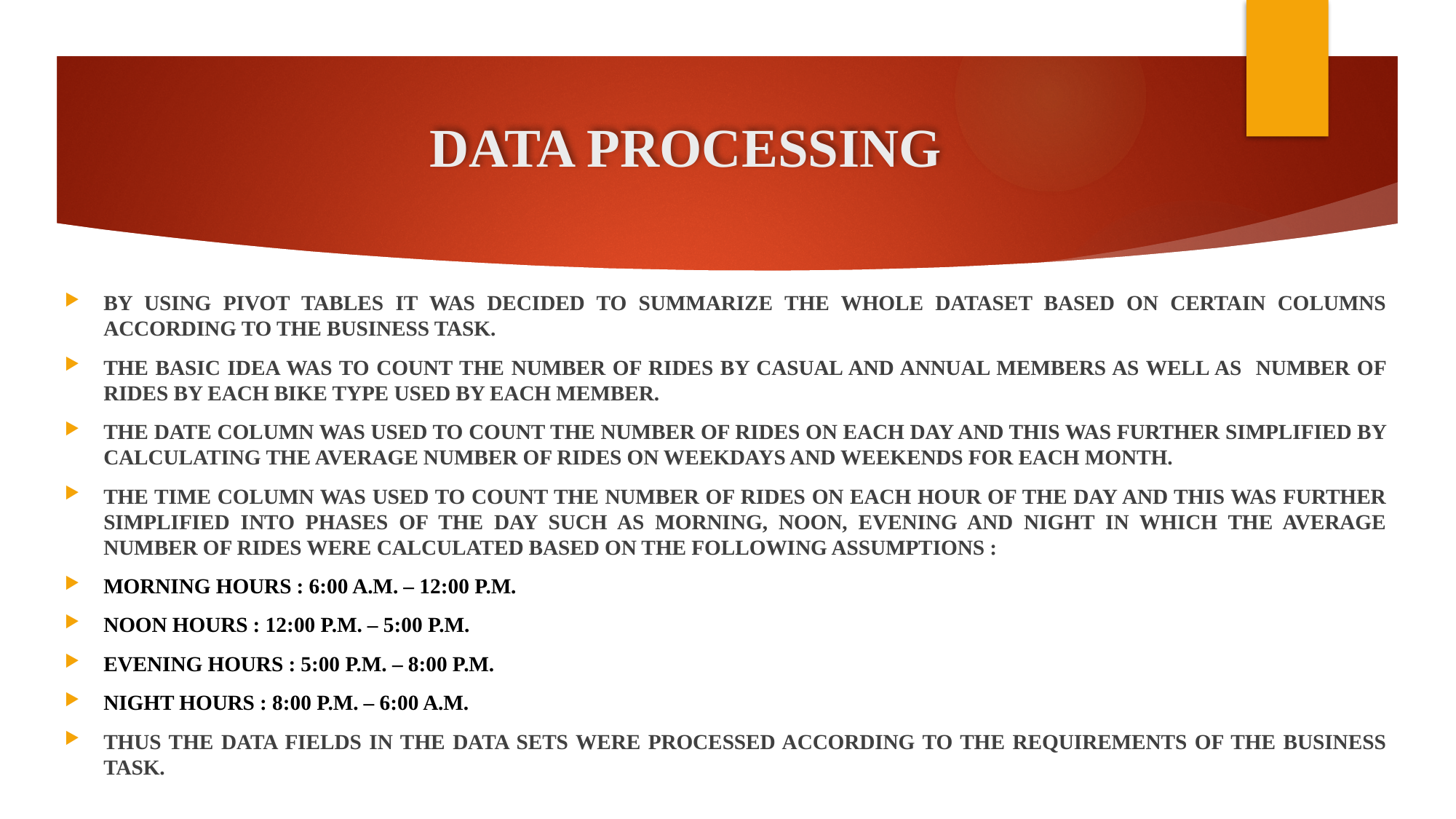

# DATA PROCESSING
BY USING PIVOT TABLES IT WAS DECIDED TO SUMMARIZE THE WHOLE DATASET BASED ON CERTAIN COLUMNS ACCORDING TO THE BUSINESS TASK.
THE BASIC IDEA WAS TO COUNT THE NUMBER OF RIDES BY CASUAL AND ANNUAL MEMBERS AS WELL AS  NUMBER OF RIDES BY EACH BIKE TYPE USED BY EACH MEMBER.
THE DATE COLUMN WAS USED TO COUNT THE NUMBER OF RIDES ON EACH DAY AND THIS WAS FURTHER SIMPLIFIED BY CALCULATING THE AVERAGE NUMBER OF RIDES ON WEEKDAYS AND WEEKENDS FOR EACH MONTH.
THE TIME COLUMN WAS USED TO COUNT THE NUMBER OF RIDES ON EACH HOUR OF THE DAY AND THIS WAS FURTHER SIMPLIFIED INTO PHASES OF THE DAY SUCH AS MORNING, NOON, EVENING AND NIGHT IN WHICH THE AVERAGE NUMBER OF RIDES WERE CALCULATED BASED ON THE FOLLOWING ASSUMPTIONS :
MORNING HOURS : 6:00 A.M. – 12:00 P.M.
NOON HOURS : 12:00 P.M. – 5:00 P.M.
EVENING HOURS : 5:00 P.M. – 8:00 P.M.
NIGHT HOURS : 8:00 P.M. – 6:00 A.M.
THUS THE DATA FIELDS IN THE DATA SETS WERE PROCESSED ACCORDING TO THE REQUIREMENTS OF THE BUSINESS TASK.